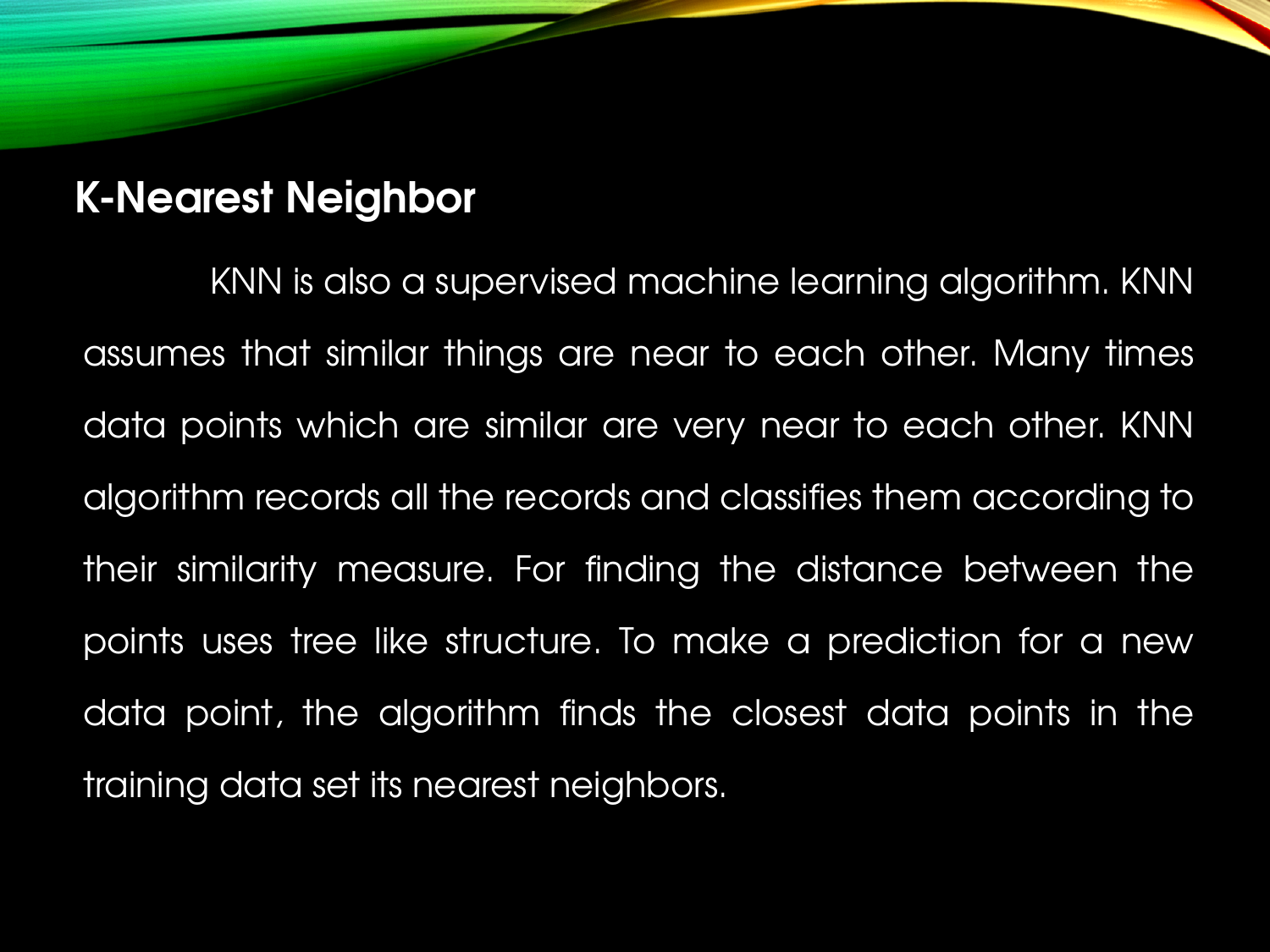

K-Nearest Neighbor
	KNN is also a supervised machine learning algorithm. KNN assumes that similar things are near to each other. Many times data points which are similar are very near to each other. KNN algorithm records all the records and classifies them according to their similarity measure. For finding the distance between the points uses tree like structure. To make a prediction for a new data point, the algorithm finds the closest data points in the training data set its nearest neighbors.